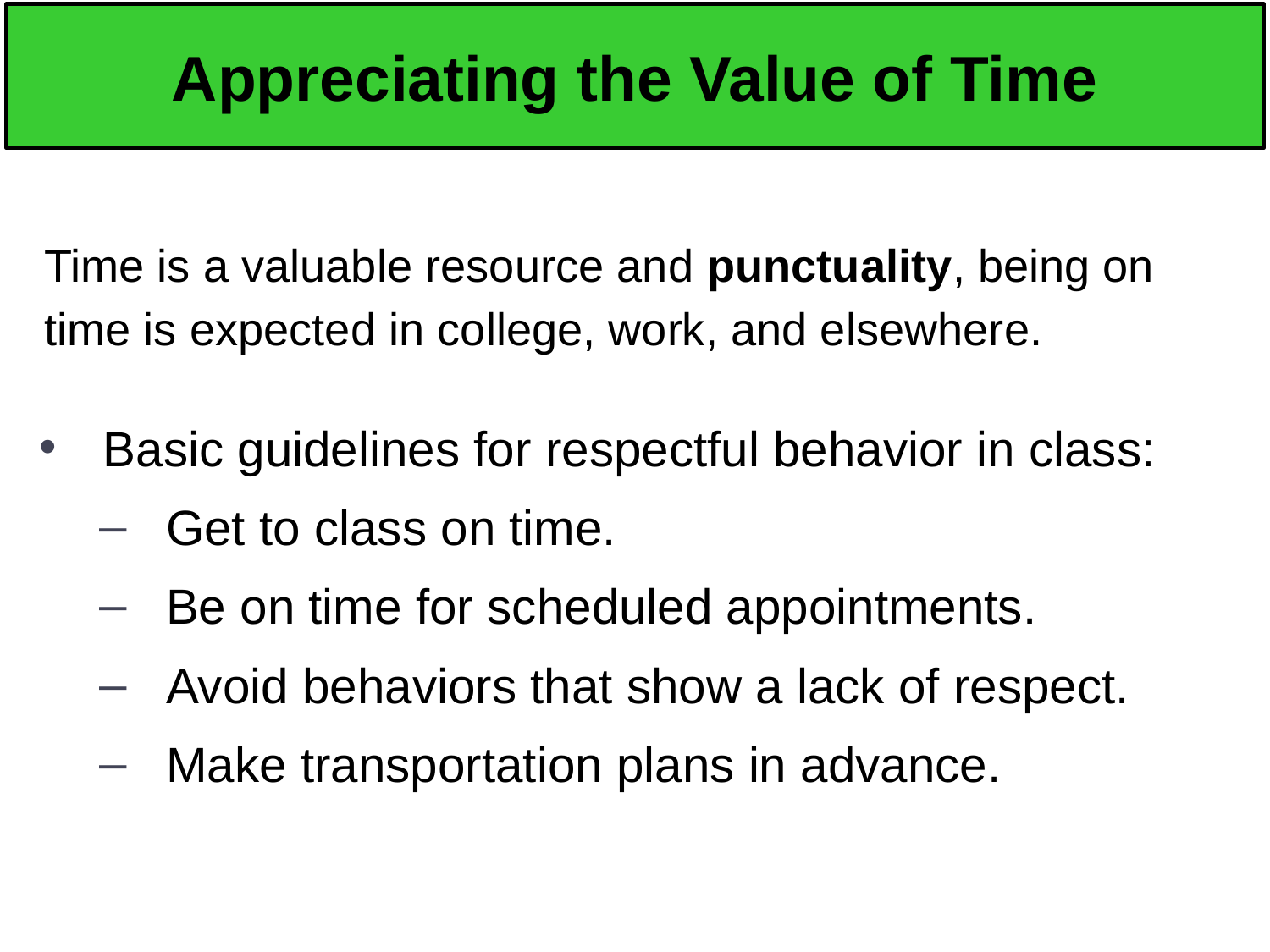

# Appreciating the Value of Time
Time is a valuable resource and punctuality, being on time is expected in college, work, and elsewhere.

Basic guidelines for respectful behavior in class:
Get to class on time.
Be on time for scheduled appointments.
Avoid behaviors that show a lack of respect.
Make transportation plans in advance.